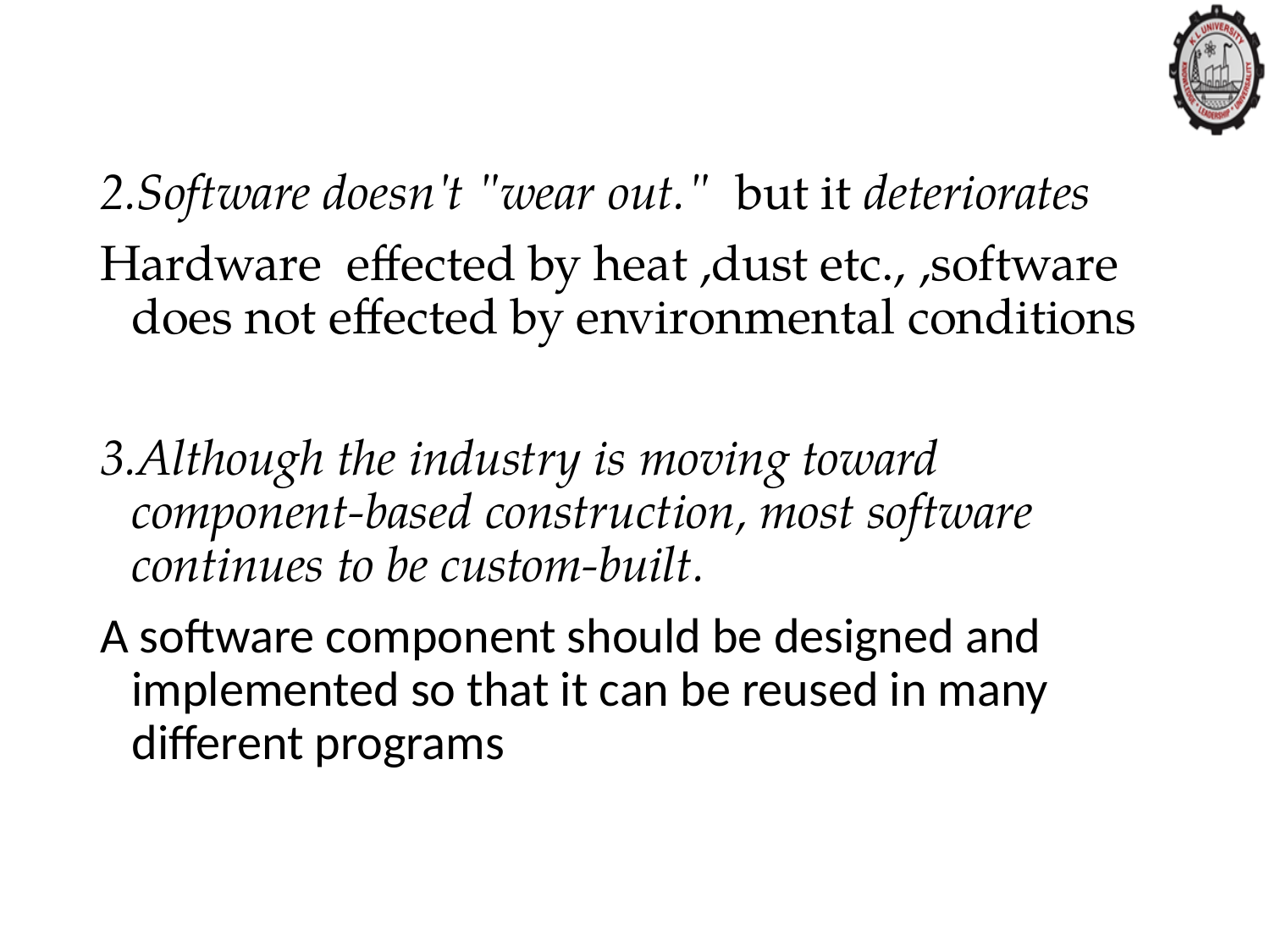

2.Software doesn't "wear out."  but it deteriorates
Hardware  effected by heat ,dust etc., ,software does not effected by environmental conditions

3.Although the industry is moving toward component-based construction, most software continues to be custom-built.
A software component should be designed and implemented so that it can be reused in many different programs